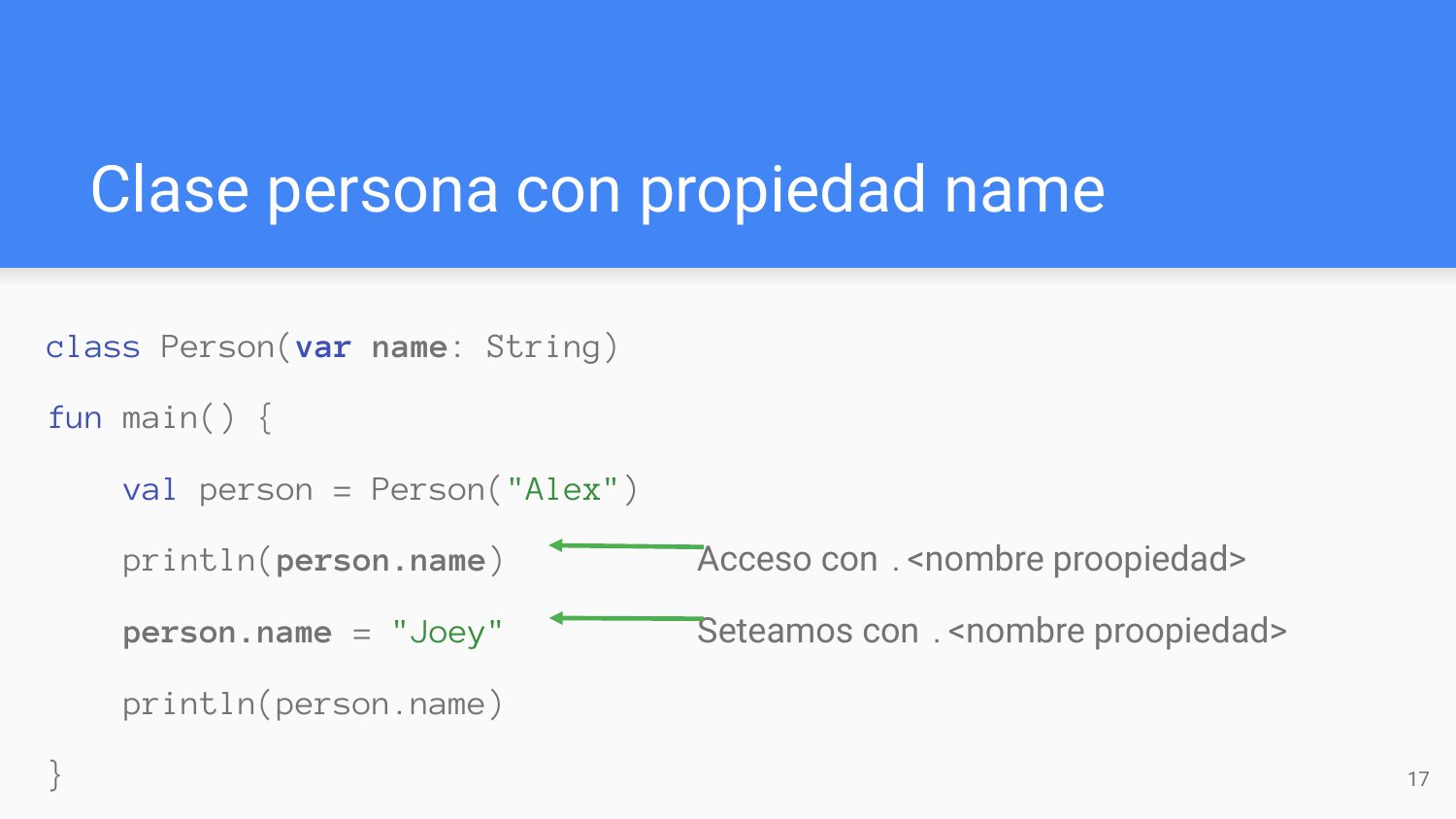

# Clase persona con propiedad name
class Person(var name: String)
fun main() {
    val person = Person("Alex")
    println(person.name)                 Acceso con .<nombre proopiedad>
    person.name = "Joey"                 Seteamos con .<nombre proopiedad>
    println(person.name)
}
17